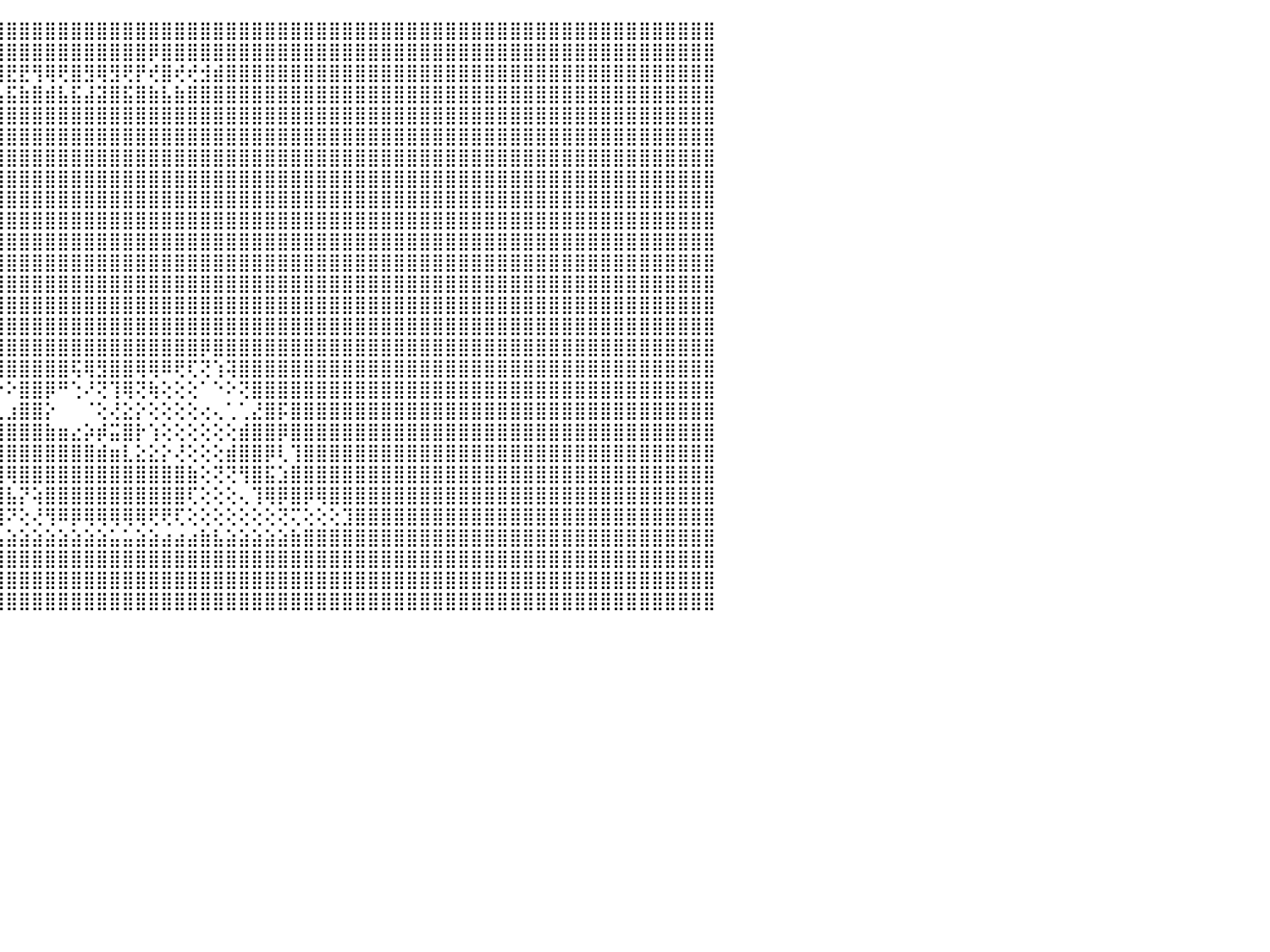

⣿⣿⣿⣿⣿⣿⣿⣿⣿⣿⣿⣿⣿⣿⣿⣿⣿⣿⣿⣿⣿⣿⣿⣿⣿⣿⣿⣿⣿⣿⣿⣿⣿⣿⣿⣿⣿⣿⣿⣿⣿⣿⣿⣿⣿⣿⣿⣿⣿⣿⣿⣿⣿⣿⣿⣿⣿⣿⣿⣿⣿⣿⣿⣿⣿⣿⣿⣿⣿⣿⣿⣿⣿⣿⣿⣿⣿⣿⣿⣿⣿⣿⣿⣿⣿⣿⣿⣿⣿⣿⣿⣿⣿⣿⣿⣿⣿⣿⣿⣿⠀
⣿⣿⣿⣿⣿⣿⣿⣿⣿⣿⣿⣿⣿⣿⣿⣿⣿⣿⣿⣿⣿⣿⣿⣿⣿⣿⣿⣿⣿⣿⣿⣿⣿⣿⣿⣿⣿⣿⣿⢿⣿⣿⣿⣿⣿⣿⣿⣿⣿⣿⣿⣿⣿⣿⣿⣿⡿⣿⣿⣿⣿⣿⣿⣿⣿⣿⣿⣿⣿⣿⣿⣿⣿⣿⣿⣿⣿⣿⣿⣿⣿⣿⣿⣿⣿⣿⣿⣿⣿⣿⣿⣿⣿⣿⣿⣿⣿⣿⣿⣿⠀
⣿⣿⣿⣿⣿⣿⣟⣿⡿⢻⣿⢿⢿⣿⣟⡿⣿⢿⢟⡿⢿⣟⣟⢿⢿⢟⡻⡟⣟⡿⣿⣿⢿⡿⣿⡿⢞⣿⣾⢻⢺⢟⡞⣟⣿⣟⣟⢻⢿⢟⣿⣻⢿⣻⢟⡟⢞⣿⢞⢞⣺⣾⣿⣿⣿⣿⣿⣿⣿⣿⣿⣿⣿⣿⣿⣿⣿⣿⣿⣿⣿⣿⣿⣿⣿⣿⣿⣿⣿⣿⣿⣿⣿⣿⣿⣿⣿⣿⣿⣿⠀
⣿⣿⣿⣿⣿⣿⣴⣿⣷⣾⣯⣮⣵⣷⣽⣵⣿⣼⣿⣯⣧⣿⣿⣿⣿⣾⣽⣷⣿⣵⣿⣽⣿⣯⣿⣷⣵⣿⣧⣿⣼⣾⣯⣾⣧⣯⣷⣿⣾⣧⣯⣼⣽⣿⣯⣿⣷⣧⣷⣿⣿⣿⣿⣿⣿⣿⣿⣿⣿⣿⣿⣿⣿⣿⣿⣿⣿⣿⣿⣿⣿⣿⣿⣿⣿⣿⣿⣿⣿⣿⣿⣿⣿⣿⣿⣿⣿⣿⣿⣿⠀
⣿⣿⣿⣿⣿⣿⣿⣿⣿⣿⣿⣿⣿⣿⣿⣿⣿⣿⣿⣿⣿⣿⣿⣿⣿⣿⣿⣿⣿⣿⣿⣿⣿⣿⣿⣿⣿⣿⣿⣿⣿⣿⣿⣿⣿⣿⣿⣿⣿⣿⣿⣿⣿⣿⣿⣿⣿⣿⣿⣿⣿⣿⣿⣿⣿⣿⣿⣿⣿⣿⣿⣿⣿⣿⣿⣿⣿⣿⣿⣿⣿⣿⣿⣿⣿⣿⣿⣿⣿⣿⣿⣿⣿⣿⣿⣿⣿⣿⣿⣿⠀
⣿⣿⣿⣿⣿⣿⣿⣿⣿⣿⣿⣿⣿⣿⣿⣿⣿⣿⣿⣿⣿⣿⣿⣿⣿⣿⣿⣿⣿⣿⣿⣿⣿⣿⣿⣿⣿⣿⣿⣿⣿⣿⣿⣿⣿⣿⣿⣿⣿⣿⣿⣿⣿⣿⣿⣿⣿⣿⣿⣿⣿⣿⣿⣿⣿⣿⣿⣿⣿⣿⣿⣿⣿⣿⣿⣿⣿⣿⣿⣿⣿⣿⣿⣿⣿⣿⣿⣿⣿⣿⣿⣿⣿⣿⣿⣿⣿⣿⣿⣿⠀
⣿⣿⣿⣿⣿⣿⣿⣿⣿⣿⣿⣿⣿⣿⣿⣿⣿⣿⣿⣿⣿⣿⣿⣿⣿⣿⣿⣿⣿⣿⣿⣿⣿⣿⣿⣿⣿⣿⣿⣿⣿⣿⣿⣿⣿⣿⣿⣿⣿⣿⣿⣿⣿⣿⣿⣿⣿⣿⣿⣿⣿⣿⣿⣿⣿⣿⣿⣿⣿⣿⣿⣿⣿⣿⣿⣿⣿⣿⣿⣿⣿⣿⣿⣿⣿⣿⣿⣿⣿⣿⣿⣿⣿⣿⣿⣿⣿⣿⣿⣿⠀
⣿⣿⣿⣿⣿⣿⣿⣿⣿⣿⣿⣿⣿⣿⣿⣿⣿⣿⣿⣿⣿⣿⣿⣿⣿⣿⣿⣿⣿⣿⣿⣿⣿⣿⣿⣿⣿⣿⣿⣿⣿⣿⣿⣿⣿⣿⣿⣿⣿⣿⣿⣿⣿⣿⣿⣿⣿⣿⣿⣿⣿⣿⣿⣿⣿⣿⣿⣿⣿⣿⣿⣿⣿⣿⣿⣿⣿⣿⣿⣿⣿⣿⣿⣿⣿⣿⣿⣿⣿⣿⣿⣿⣿⣿⣿⣿⣿⣿⣿⣿⠀
⣿⣿⣿⣿⣿⣿⣿⣿⣿⣿⣿⣿⣿⣿⣿⣿⣿⣿⣿⣿⣿⣿⣿⣿⣿⣿⣿⣿⣿⣿⣿⣿⣿⣿⣿⣿⣿⣿⣿⣿⣿⣿⣿⣿⣿⣿⣿⣿⣿⣿⣿⣿⣿⣿⣿⣿⣿⣿⣿⣿⣿⣿⣿⣿⣿⣿⣿⣿⣿⣿⣿⣿⣿⣿⣿⣿⣿⣿⣿⣿⣿⣿⣿⣿⣿⣿⣿⣿⣿⣿⣿⣿⣿⣿⣿⣿⣿⣿⣿⣿⠀
⣿⣿⣿⣿⣿⣿⣿⣿⣿⣿⣿⣿⣿⣿⣿⣿⣿⣿⣿⣿⣿⣿⣿⣿⣿⣿⣿⣿⣿⣿⣿⣿⣿⣿⣿⣿⣿⣿⣿⣿⣿⣿⣿⣿⣿⣿⣿⣿⣿⣿⣿⣿⣿⣿⣿⣿⣿⣿⣿⣿⣿⣿⣿⣿⣿⣿⣿⣿⣿⣿⣿⣿⣿⣿⣿⣿⣿⣿⣿⣿⣿⣿⣿⣿⣿⣿⣿⣿⣿⣿⣿⣿⣿⣿⣿⣿⣿⣿⣿⣿⠀
⣿⣿⣿⣿⣿⣿⣿⣿⣿⣿⣿⣿⣿⣿⣿⣿⣿⣿⣿⣿⣿⣿⣿⣿⣿⣿⣿⣿⣿⣿⣿⣿⣿⣿⣿⣿⣿⣿⣿⣿⣿⣿⣿⣿⣿⣿⣿⣿⣿⣿⣿⣿⣿⣿⣿⣿⣿⣿⣿⣿⣿⣿⣿⣿⣿⣿⣿⣿⣿⣿⣿⣿⣿⣿⣿⣿⣿⣿⣿⣿⣿⣿⣿⣿⣿⣿⣿⣿⣿⣿⣿⣿⣿⣿⣿⣿⣿⣿⣿⣿⠀
⣿⣿⣿⣿⣿⣿⣿⣿⣿⣿⣿⣿⣿⣿⣿⣿⣿⣿⣿⣿⣿⣿⣿⣿⣿⣿⣿⣿⣿⣿⣿⣿⣿⣿⣿⣿⣿⣿⣿⣿⣿⣿⣿⣿⣿⣿⣿⣿⣿⣿⣿⣿⣿⣿⣿⣿⣿⣿⣿⣿⣿⣿⣿⣿⣿⣿⣿⣿⣿⣿⣿⣿⣿⣿⣿⣿⣿⣿⣿⣿⣿⣿⣿⣿⣿⣿⣿⣿⣿⣿⣿⣿⣿⣿⣿⣿⣿⣿⣿⣿⠀
⣿⣿⣿⣿⣿⣿⣿⣿⣿⣿⣿⣿⣿⣿⣿⣿⣿⣿⣿⣿⣿⣿⣿⣿⣿⣿⣿⣿⣿⣿⣿⣿⣿⣿⣿⣿⣿⣿⣿⣿⣿⣿⣿⣿⣿⣿⣿⣿⣿⣿⣿⣿⣿⣿⣿⣿⣿⣿⣿⣿⣿⣿⣿⣿⣿⣿⣿⣿⣿⣿⣿⣿⣿⣿⣿⣿⣿⣿⣿⣿⣿⣿⣿⣿⣿⣿⣿⣿⣿⣿⣿⣿⣿⣿⣿⣿⣿⣿⣿⣿⠀
⣿⣿⣿⣿⣿⣿⣿⣿⣿⣿⣿⣿⣿⣿⣿⣿⣿⣿⣿⣿⣿⣿⣿⣿⣿⣿⣿⣿⣿⣿⣿⣿⣿⣿⣿⣿⣿⣿⣿⣿⣿⣿⣿⣿⣿⣿⣿⣿⣿⣿⣿⣿⣿⣿⣿⣿⣿⣿⣿⣿⣿⣿⣿⣿⣿⣿⣿⣿⣿⣿⣿⣿⣿⣿⣿⣿⣿⣿⣿⣿⣿⣿⣿⣿⣿⣿⣿⣿⣿⣿⣿⣿⣿⣿⣿⣿⣿⣿⣿⣿⠀
⣿⣿⣿⣿⣿⣿⣿⣿⣿⣿⣿⣿⣿⣿⣿⣿⣿⣿⣿⣿⣿⣿⣿⣿⣿⣿⣿⣿⣿⣿⣿⣿⣿⣿⣿⣿⣿⣿⣿⣿⣿⣿⣿⣿⣿⣿⣿⣿⣿⣿⣿⣿⣿⣿⣿⣿⣿⣿⣿⣿⣿⣿⣿⣿⣿⣿⣿⣿⣿⣿⣿⣿⣿⣿⣿⣿⣿⣿⣿⣿⣿⣿⣿⣿⣿⣿⣿⣿⣿⣿⣿⣿⣿⣿⣿⣿⣿⣿⣿⣿⠀
⣿⣿⣿⣿⣿⣿⣿⣿⣿⣿⣿⣿⣿⣿⣿⣿⣿⣿⣿⣿⣿⣿⣿⣿⣿⣿⣿⣿⣿⣿⣿⣿⣿⣿⣿⣿⣿⣿⣿⡿⢿⢿⣿⣿⣿⣿⣿⣿⣿⣿⣿⣿⣿⣿⣿⣿⣿⣿⣿⣿⡿⣿⣿⣿⣿⣿⣿⣿⣿⣿⣿⣿⣿⣿⣿⣿⣿⣿⣿⣿⣿⣿⣿⣿⣿⣿⣿⣿⣿⣿⣿⣿⣿⣿⣿⣿⣿⣿⣿⣿⠀
⣿⣿⣿⣿⣿⣿⣿⣿⣿⣿⣿⣿⣿⣿⣿⣿⣿⣿⣿⣿⣿⣿⣿⣿⣿⣿⣿⣿⣿⣿⣿⣿⣿⣿⣿⣿⣿⡟⢕⢕⠕⢕⣾⣿⣿⣿⣿⣿⣿⣿⢯⢿⣻⣿⣿⢿⢿⠿⢟⢏⢝⢱⢽⣿⣿⣿⣿⣿⣿⣿⣿⣿⣿⣿⣿⣿⣿⣿⣿⣿⣿⣿⣿⣿⣿⣿⣿⣿⣿⣿⣿⣿⣿⣿⣿⣿⣿⣿⣿⣿⠀
⣿⣿⣿⣿⣿⣿⣿⣿⣿⣿⣿⣿⣿⣿⣿⣿⣿⣿⣿⣿⣿⣿⣿⣿⣿⣿⣿⣿⣿⣿⣿⣿⣿⣿⣿⣿⣿⣷⣕⣕⣕⣾⣿⠝⠑⠕⣿⣿⡿⠛⢑⠜⢝⢹⢿⢝⢷⢕⢕⢕⠁⠑⠕⢝⣿⣿⣿⣿⣿⣿⣿⣿⣿⣿⣿⣿⣿⣿⣿⣿⣿⣿⣿⣿⣿⣿⣿⣿⣿⣿⣿⣿⣿⣿⣿⣿⣿⣿⣿⣿⠀
⣿⣿⣿⣿⣿⣿⣿⣿⣿⣿⣿⣿⣿⣿⣿⣿⣿⣿⣿⣿⣿⣿⣿⣿⣿⣿⣿⣿⣿⣿⣿⣿⣿⣿⣿⣿⣿⣿⣿⣿⣿⣿⡕⠈⢀⣰⣿⣿⡕⠀⠀⠈⢕⢜⣕⡕⢕⢕⢕⢕⢔⢄⢁⢁⣜⣿⡯⣿⣿⣿⣿⣿⣿⣿⣿⣿⣿⣿⣿⣿⣿⣿⣿⣿⣿⣿⣿⣿⣿⣿⣿⣿⣿⣿⣿⣿⣿⣿⣿⣿⠀
⣿⣿⣿⣿⣿⣿⣿⣿⣿⣿⣿⣿⣿⣿⣿⣿⣿⣿⣿⣿⣿⣿⣿⣿⣿⣿⣿⣿⣿⣿⣿⣿⣿⣿⣿⣿⣿⣿⣿⣿⣿⣿⣷⣷⣿⣿⣿⣿⣷⣶⣔⡵⡾⣭⣿⡗⢱⢕⢕⢕⢕⢕⢕⣾⣿⣿⡿⣿⣿⣿⣿⣿⣿⣿⣿⣿⣿⣿⣿⣿⣿⣿⣿⣿⣿⣿⣿⣿⣿⣿⣿⣿⣿⣿⣿⣿⣿⣿⣿⣿⠀
⣿⣿⣿⣿⣿⣿⣿⣿⣿⣿⣿⣿⣿⣿⣿⣿⣿⣿⣿⣿⣿⣿⣿⣿⣿⣿⣿⣿⣿⣿⣿⣿⣿⣿⣿⣿⣿⣿⣿⣿⣿⣿⣿⣿⣿⣿⣿⣿⣿⣿⣿⣿⣾⣶⣇⣕⣕⡕⢜⢕⢕⢕⣾⣿⣿⡿⢇⢹⣿⣿⣿⣿⣿⣿⣿⣿⣿⣿⣿⣿⣿⣿⣿⣿⣿⣿⣿⣿⣿⣿⣿⣿⣿⣿⣿⣿⣿⣿⣿⣿⠀
⣿⣿⣿⣿⣿⣿⣿⣿⣿⣿⣿⣿⣿⣿⣿⣿⣿⣿⣿⣿⣿⣿⣿⣿⣿⣿⣿⣿⣿⣿⣿⣿⣿⣿⣿⣿⣿⣿⣿⣿⣿⣿⣿⣿⣿⢿⣿⣿⣿⣿⣿⣿⣿⣿⣿⣿⣿⣿⣿⣷⢕⢝⢝⢻⣿⣯⣱⣿⣿⣿⣿⣿⣿⣿⣿⣿⣿⣿⣿⣿⣿⣿⣿⣿⣿⣿⣿⣿⣿⣿⣿⣿⣿⣿⣿⣿⣿⣿⣿⣿⠀
⣿⣿⣿⣿⣿⣿⣿⣿⣿⣿⣿⣿⣿⣿⣿⣿⣿⣿⣿⣿⣿⣿⣿⣿⣿⣿⣿⣿⣿⣿⣿⣿⣿⣿⣿⣿⣿⣿⢟⢻⣿⣿⣿⣿⣿⣧⡝⢵⣿⣿⣿⣿⣿⣿⣿⣿⣿⣿⣿⢏⢕⢕⢕⢄⢹⢿⡿⣿⡿⢿⣿⣿⣿⣿⣿⣿⣿⣿⣿⣿⣿⣿⣿⣿⣿⣿⣿⣿⣿⣿⣿⣿⣿⣿⣿⣿⣿⣿⣿⣿⠀
⣿⣿⣿⣿⣿⣿⣿⣿⣿⣿⣿⣿⣿⣿⣿⣿⣿⣿⣿⣿⣿⣿⣿⣿⣿⣿⣿⣿⣿⣿⣿⣿⣿⣿⣿⣿⣿⡝⢕⢕⢜⣝⣿⣿⣿⠝⢕⢜⢻⠿⡿⢿⢿⢿⢿⢿⢟⢟⢏⢕⢕⢕⢕⢕⢕⢕⢝⢍⢕⢕⢕⣹⣿⣿⣿⣿⣿⣿⣿⣿⣿⣿⣿⣿⣿⣿⣿⣿⣿⣿⣿⣿⣿⣿⣿⣿⣿⣿⣿⣿⠀
⣿⣿⣿⣿⣿⣿⣿⣿⣿⣿⣿⣿⣿⣿⣿⣿⣿⣿⣿⣿⣿⣿⣿⣿⣿⣿⣿⣿⣿⣿⣿⣿⣿⣿⣿⣿⣿⣿⣷⣷⣷⣷⣷⣷⣧⣵⣵⣵⣵⣵⣵⣵⣵⣥⣥⣵⣵⣴⣴⣴⣷⣧⣵⣵⣵⣵⣵⣷⣿⣿⣿⣿⣿⣿⣿⣿⣿⣿⣿⣿⣿⣿⣿⣿⣿⣿⣿⣿⣿⣿⣿⣿⣿⣿⣿⣿⣿⣿⣿⣿⠀
⣿⣿⣿⣿⣿⣿⣿⣿⣿⣿⣿⣿⣿⣿⣿⣿⣿⣿⣿⣿⣿⣿⣿⣿⣿⣿⣿⣿⣿⣿⣿⣿⣿⣿⣿⣿⣿⣿⣿⣿⣿⣿⣿⣿⣿⣿⣿⣿⣿⣿⣿⣿⣿⣿⣿⣿⣿⣿⣿⣿⣿⣿⣿⣿⣿⣿⣿⣿⣿⣿⣿⣿⣿⣿⣿⣿⣿⣿⣿⣿⣿⣿⣿⣿⣿⣿⣿⣿⣿⣿⣿⣿⣿⣿⣿⣿⣿⣿⣿⣿⠀
⣿⣿⣿⣿⣿⣿⣿⣿⣿⣿⣿⣿⣿⣿⣿⣿⣿⣿⣿⣿⣿⣿⣿⣿⣿⣿⣿⣿⣿⣿⣿⣿⣿⣿⣿⣿⣿⣿⣿⣿⣿⣿⣿⣿⣿⣿⣿⣿⣿⣿⣿⣿⣿⣿⣿⣿⣿⣿⣿⣿⣿⣿⣿⣿⣿⣿⣿⣿⣿⣿⣿⣿⣿⣿⣿⣿⣿⣿⣿⣿⣿⣿⣿⣿⣿⣿⣿⣿⣿⣿⣿⣿⣿⣿⣿⣿⣿⣿⣿⣿⠀
⣿⣿⣿⣿⣿⣿⣿⣿⣿⣿⣿⣿⣿⣿⣿⣿⣿⣿⣿⣿⣿⣿⣿⣿⣿⣿⣿⣿⣿⣿⣿⣿⣿⣿⣿⣿⣿⣿⣿⣿⣿⣿⣿⣿⣿⣿⣿⣿⣿⣿⣿⣿⣿⣿⣿⣿⣿⣿⣿⣿⣿⣿⣿⣿⣿⣿⣿⣿⣿⣿⣿⣿⣿⣿⣿⣿⣿⣿⣿⣿⣿⣿⣿⣿⣿⣿⣿⣿⣿⣿⣿⣿⣿⣿⣿⣿⣿⣿⣿⣿⠀
⠀⠀⠀⠀⠀⠀⠀⠀⠀⠀⠀⠀⠀⠀⠀⠀⠀⠀⠀⠀⠀⠀⠀⠀⠀⠀⠀⠀⠀⠀⠀⠀⠀⠀⠀⠀⠀⠀⠀⠀⠀⠀⠀⠀⠀⠀⠀⠀⠀⠀⠀⠀⠀⠀⠀⠀⠀⠀⠀⠀⠀⠀⠀⠀⠀⠀⠀⠀⠀⠀⠀⠀⠀⠀⠀⠀⠀⠀⠀⠀⠀⠀⠀⠀⠀⠀⠀⠀⠀⠀⠀⠀⠀⠀⠀⠀⠀⠀⠀⠀⠀